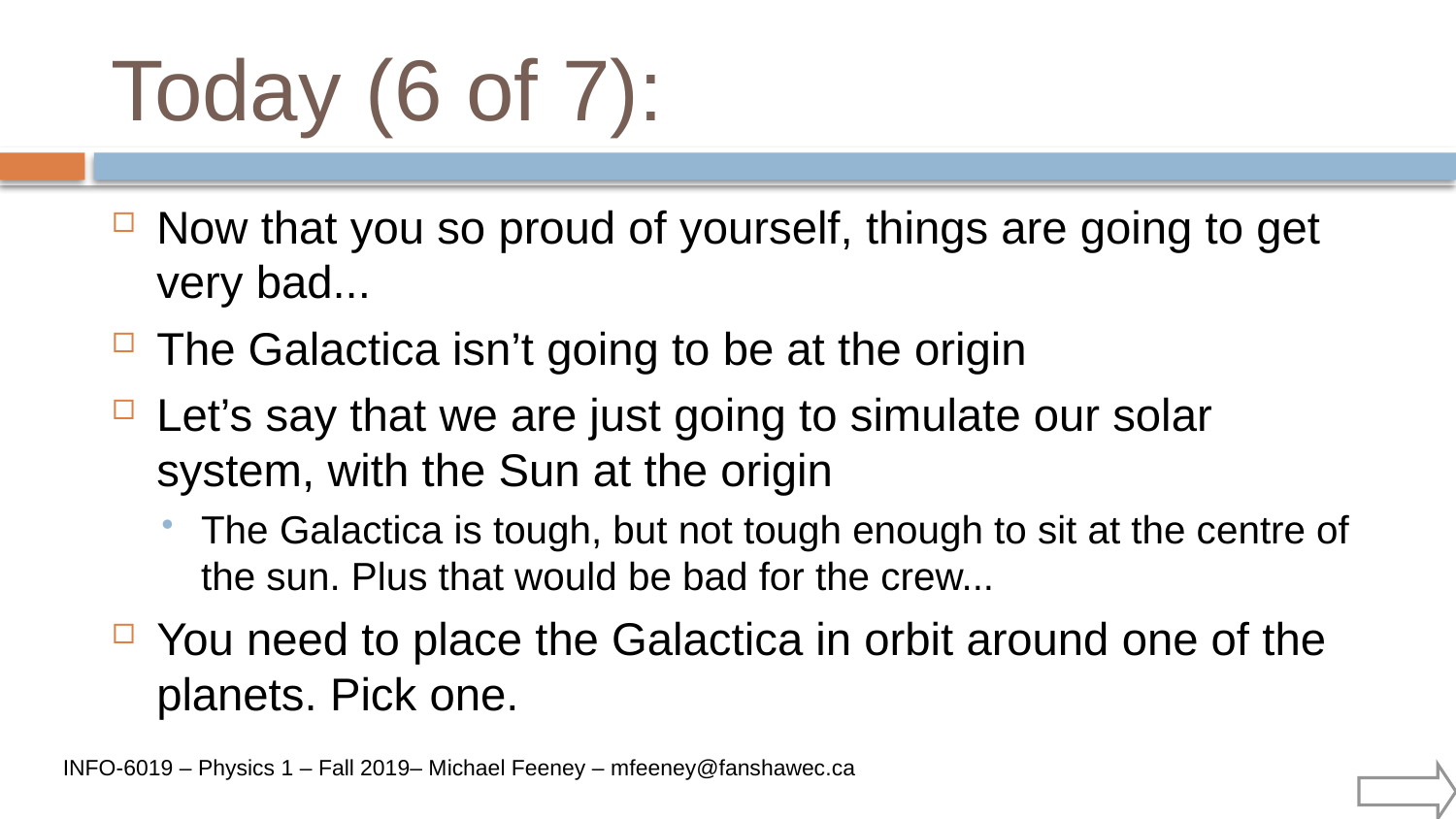

# Today (6 of 7):
Now that you so proud of yourself, things are going to get very bad...
The Galactica isn’t going to be at the origin
Let’s say that we are just going to simulate our solar system, with the Sun at the origin
The Galactica is tough, but not tough enough to sit at the centre of the sun. Plus that would be bad for the crew...
You need to place the Galactica in orbit around one of the planets. Pick one.